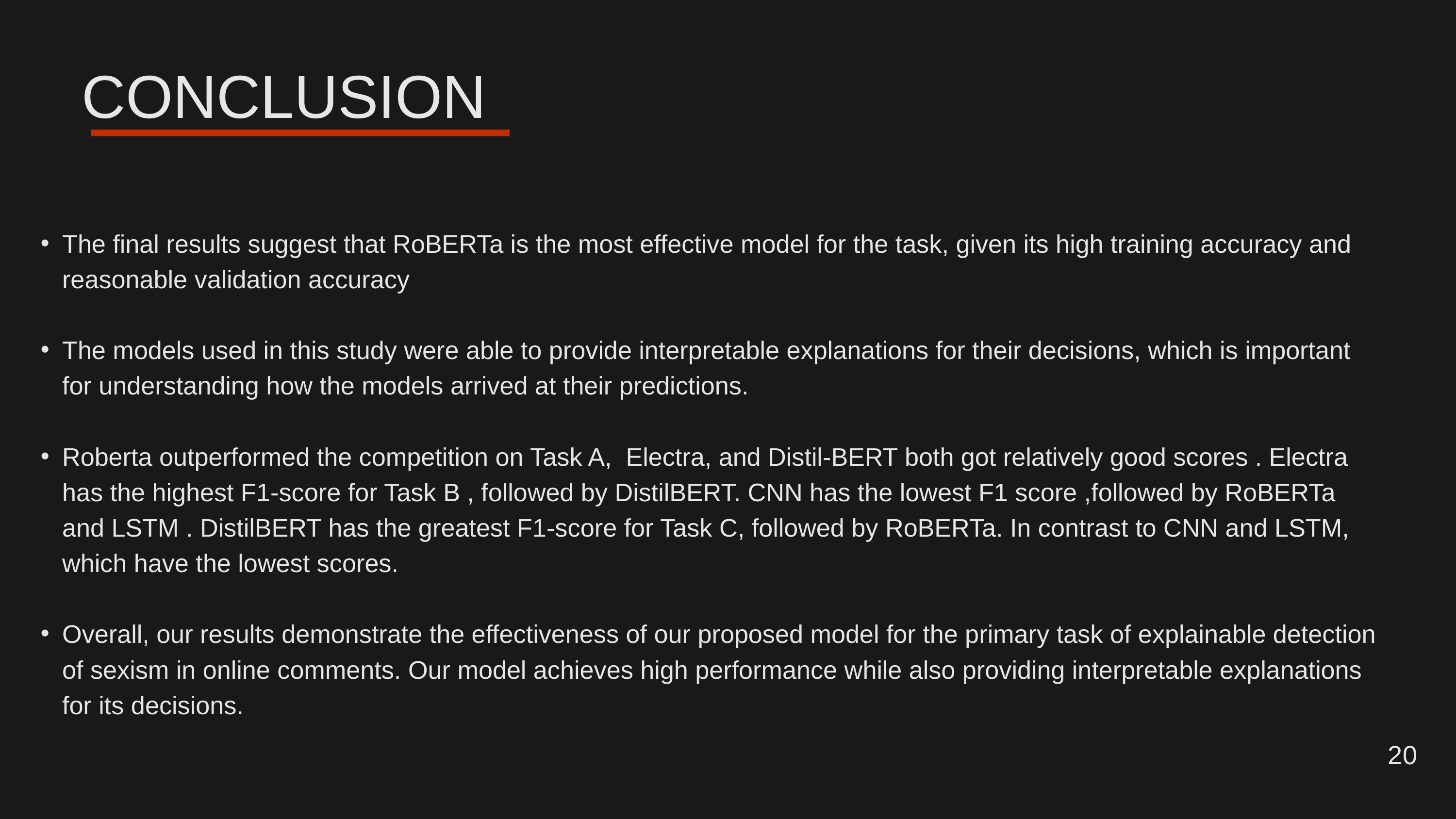

CONCLUSION

The final results suggest that RoBERTa is the most effective model for the task, given its high training accuracy and reasonable validation accuracy

The models used in this study were able to provide interpretable explanations for their decisions, which is important for understanding how the models arrived at their predictions.

Roberta outperformed the competition on Task A,  Electra, and Distil-BERT both got relatively good scores . Electra has the highest F1-score for Task B , followed by DistilBERT. CNN has the lowest F1 score ,followed by RoBERTa  and LSTM . DistilBERT has the greatest F1-score for Task C, followed by RoBERTa. In contrast to CNN and LSTM, which have the lowest scores.

Overall, our results demonstrate the effectiveness of our proposed model for the primary task of explainable detection of sexism in online comments. Our model achieves high performance while also providing interpretable explanations for its decisions.
20